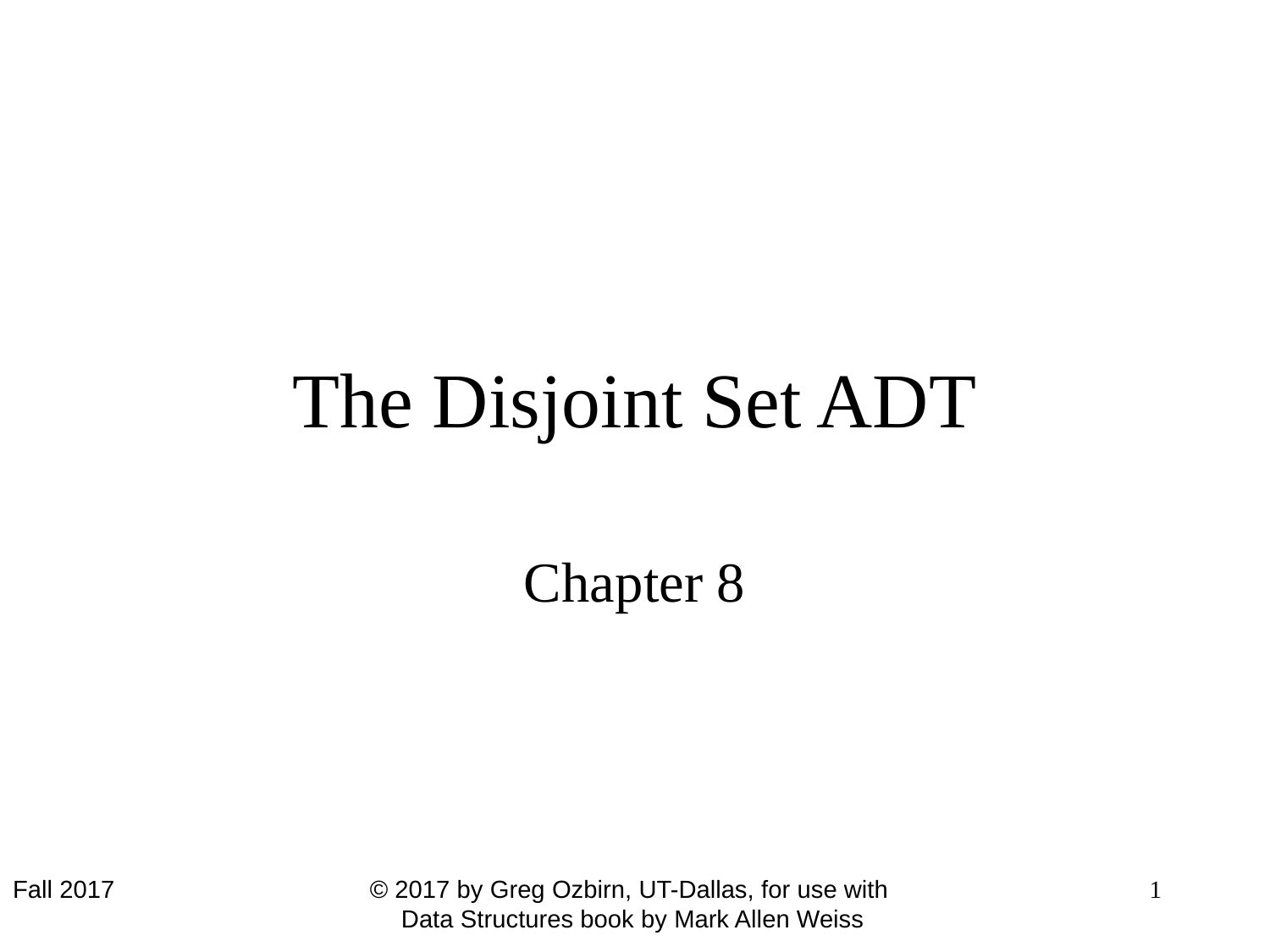

# The Disjoint Set ADT
Chapter 8
Fall 2017
© 2017 by Greg Ozbirn, UT-Dallas, for use with
Data Structures book by Mark Allen Weiss
1